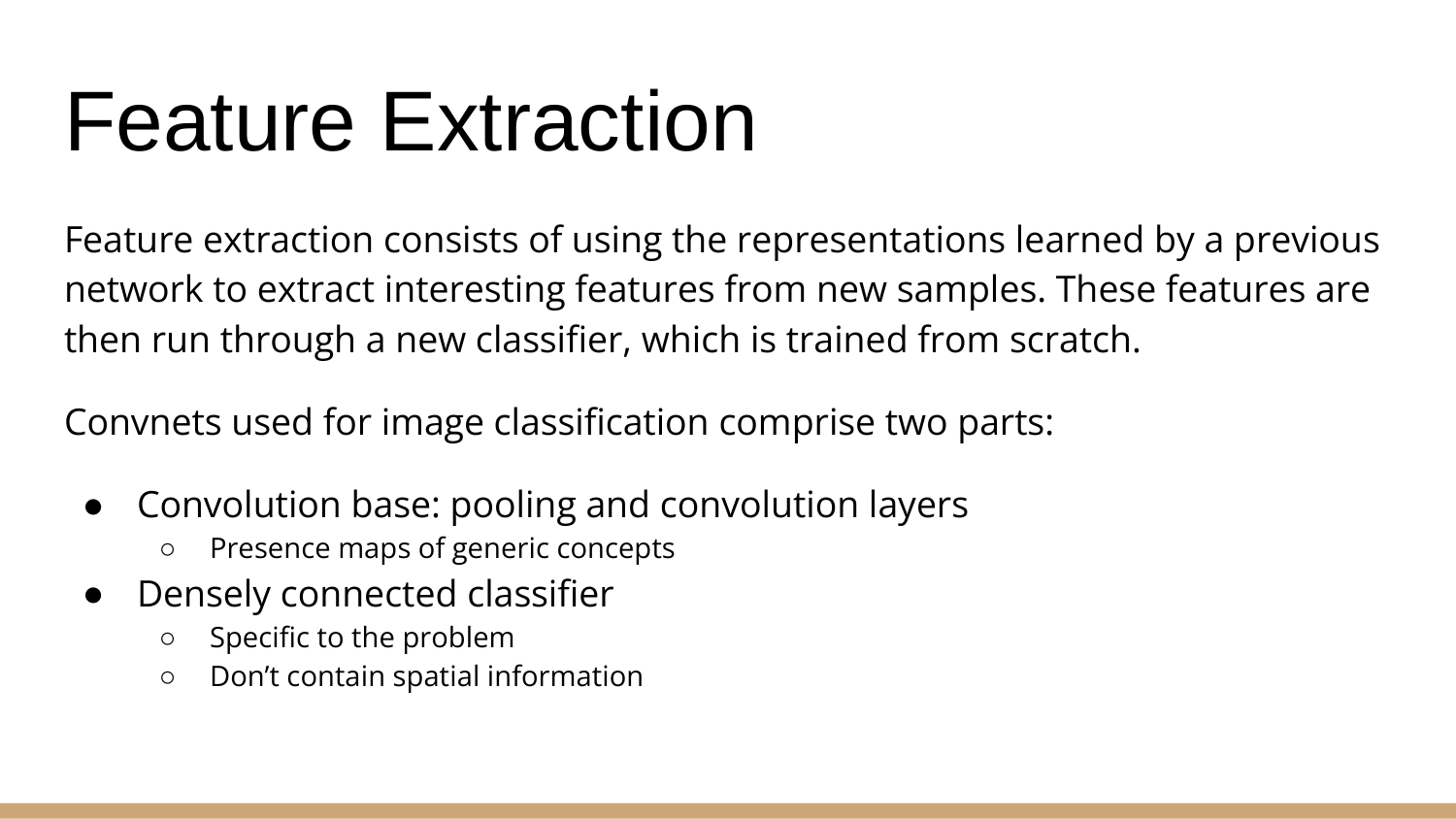

# Feature Extraction
Feature extraction consists of using the representations learned by a previous network to extract interesting features from new samples. These features are then run through a new classifier, which is trained from scratch.
Convnets used for image classification comprise two parts:
Convolution base: pooling and convolution layers
Presence maps of generic concepts
Densely connected classifier
Specific to the problem
Don’t contain spatial information